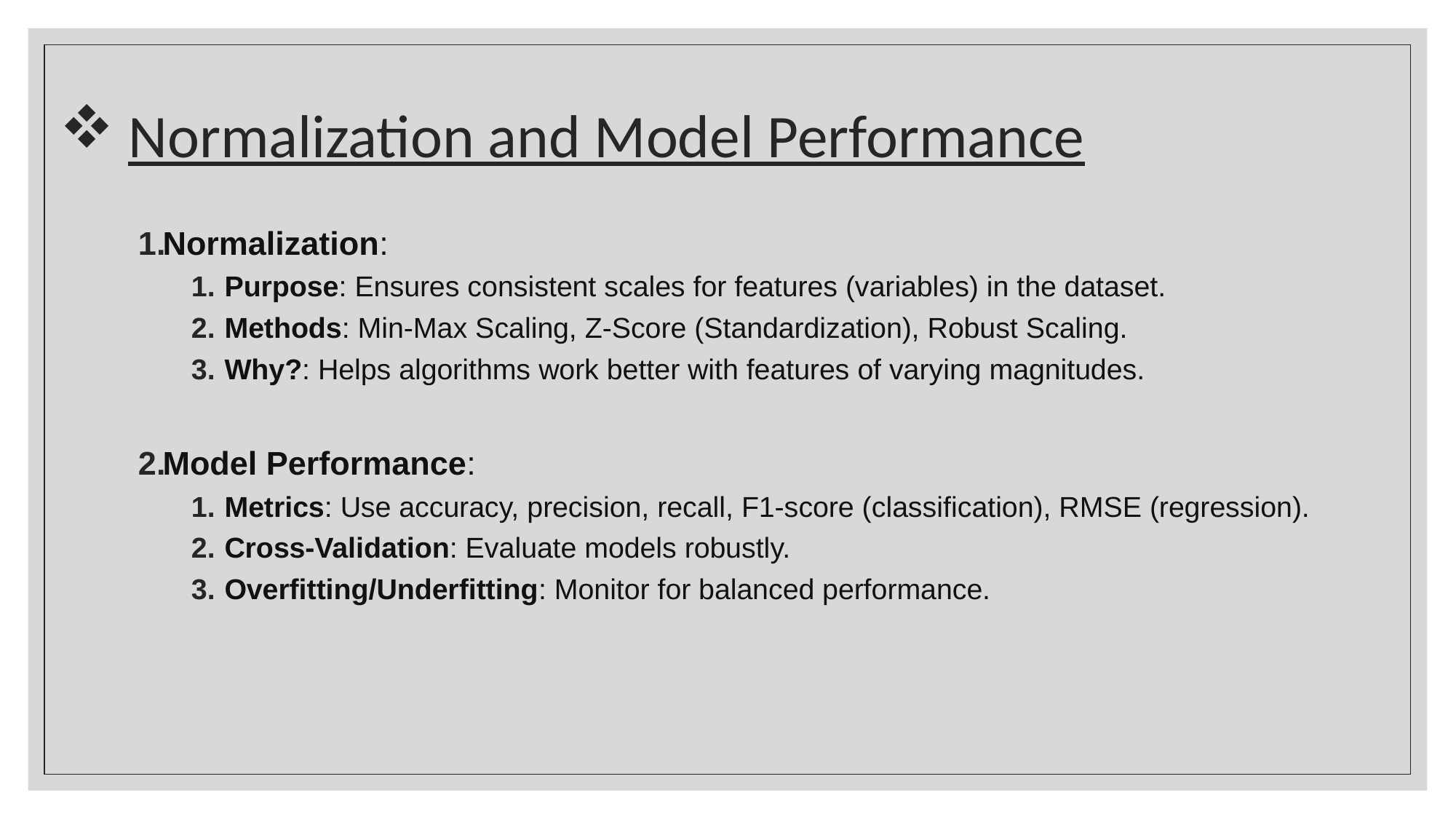

# Normalization and Model Performance
Normalization:
Purpose: Ensures consistent scales for features (variables) in the dataset.
Methods: Min-Max Scaling, Z-Score (Standardization), Robust Scaling.
Why?: Helps algorithms work better with features of varying magnitudes.

Model Performance:
Metrics: Use accuracy, precision, recall, F1-score (classification), RMSE (regression).
Cross-Validation: Evaluate models robustly.
Overfitting/Underfitting: Monitor for balanced performance.